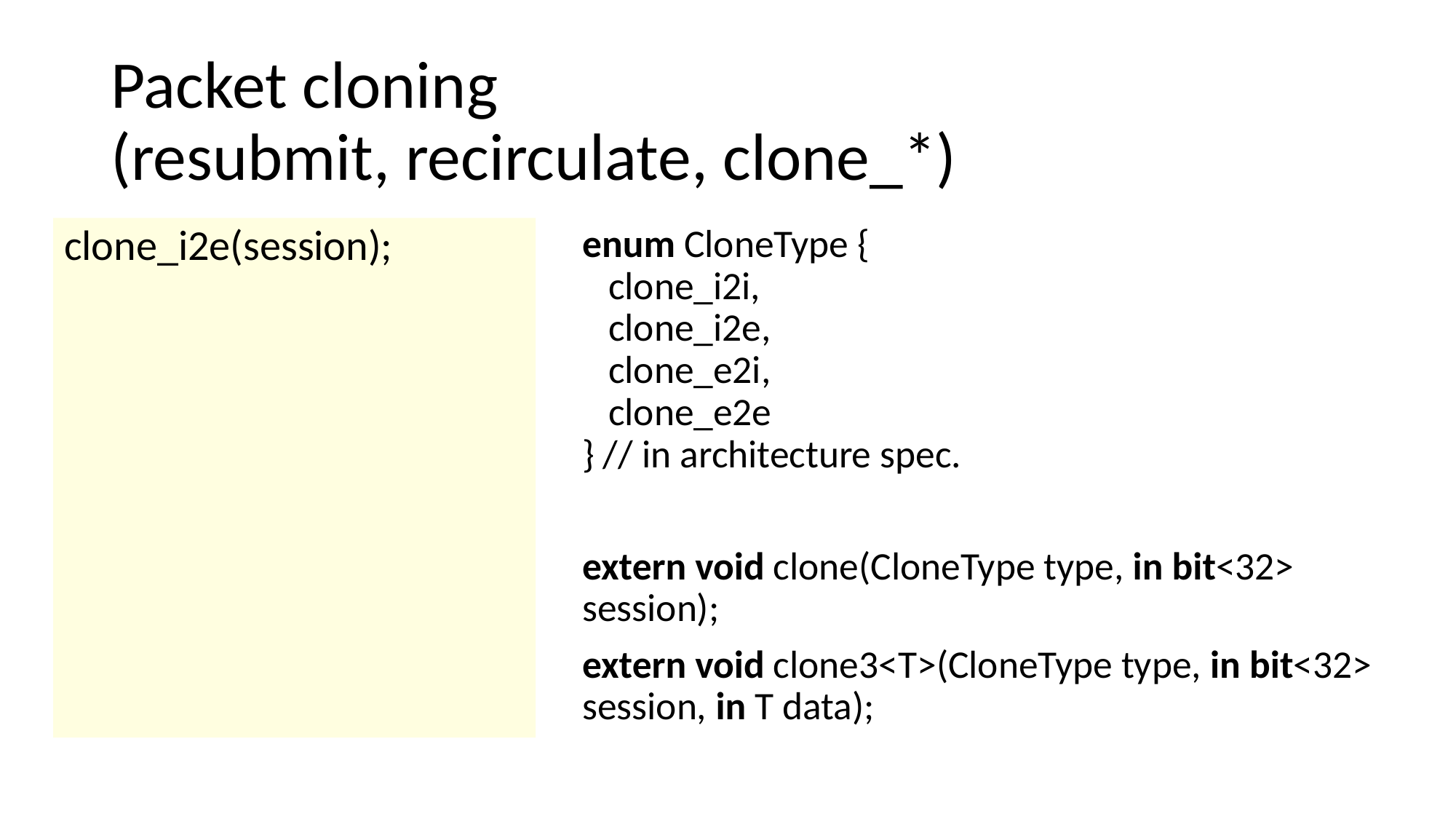

# Packet cloning (resubmit, recirculate, clone_*)
clone_i2e(session);
enum CloneType {
   clone_i2i,
   clone_i2e,
   clone_e2i,
   clone_e2e
} // in architecture spec.

extern void clone(CloneType type, in bit<32> session);
extern void clone3<T>(CloneType type, in bit<32> session, in T data);